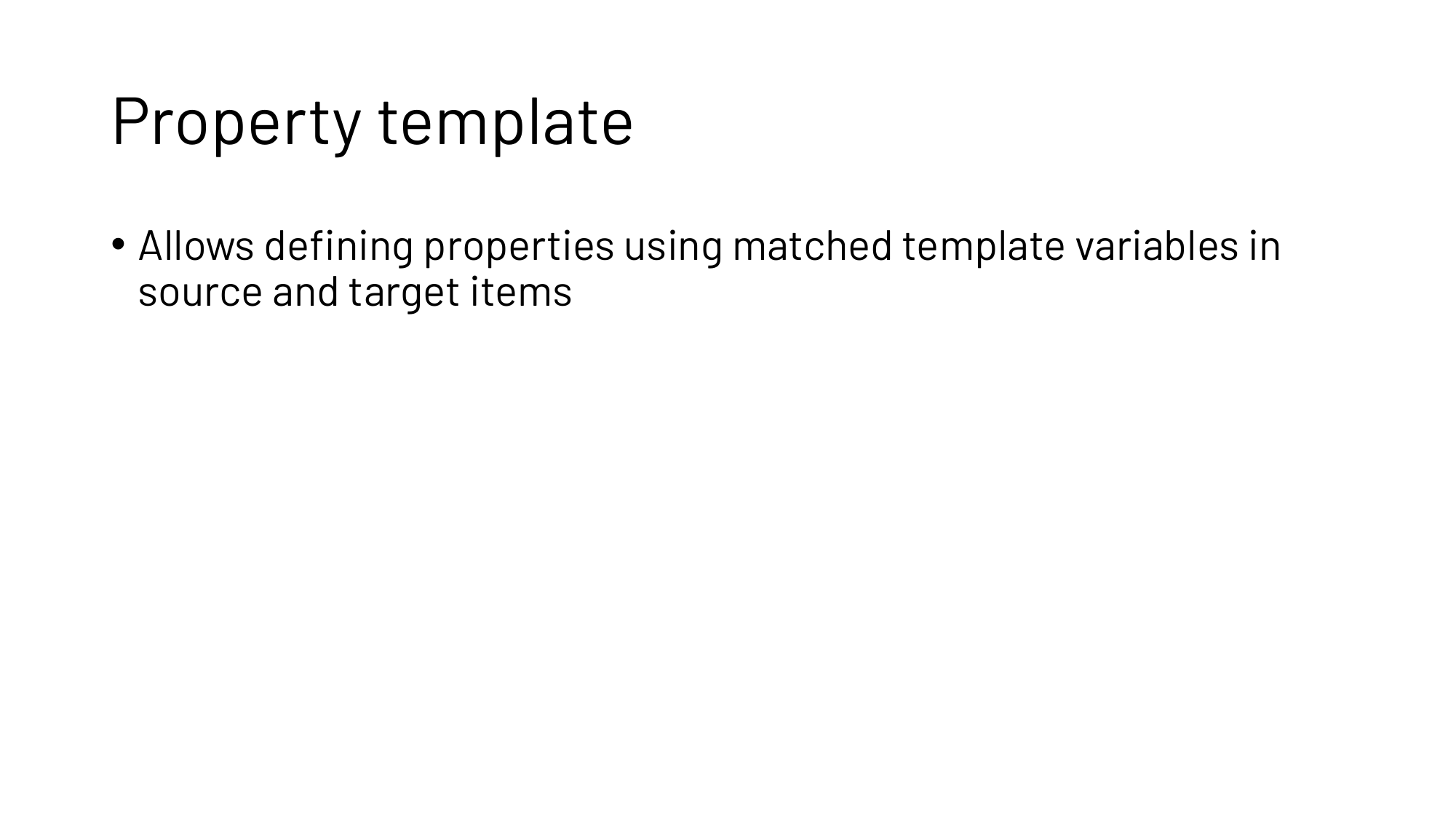

# Property template
Allows defining properties using matched template variables in source and target items